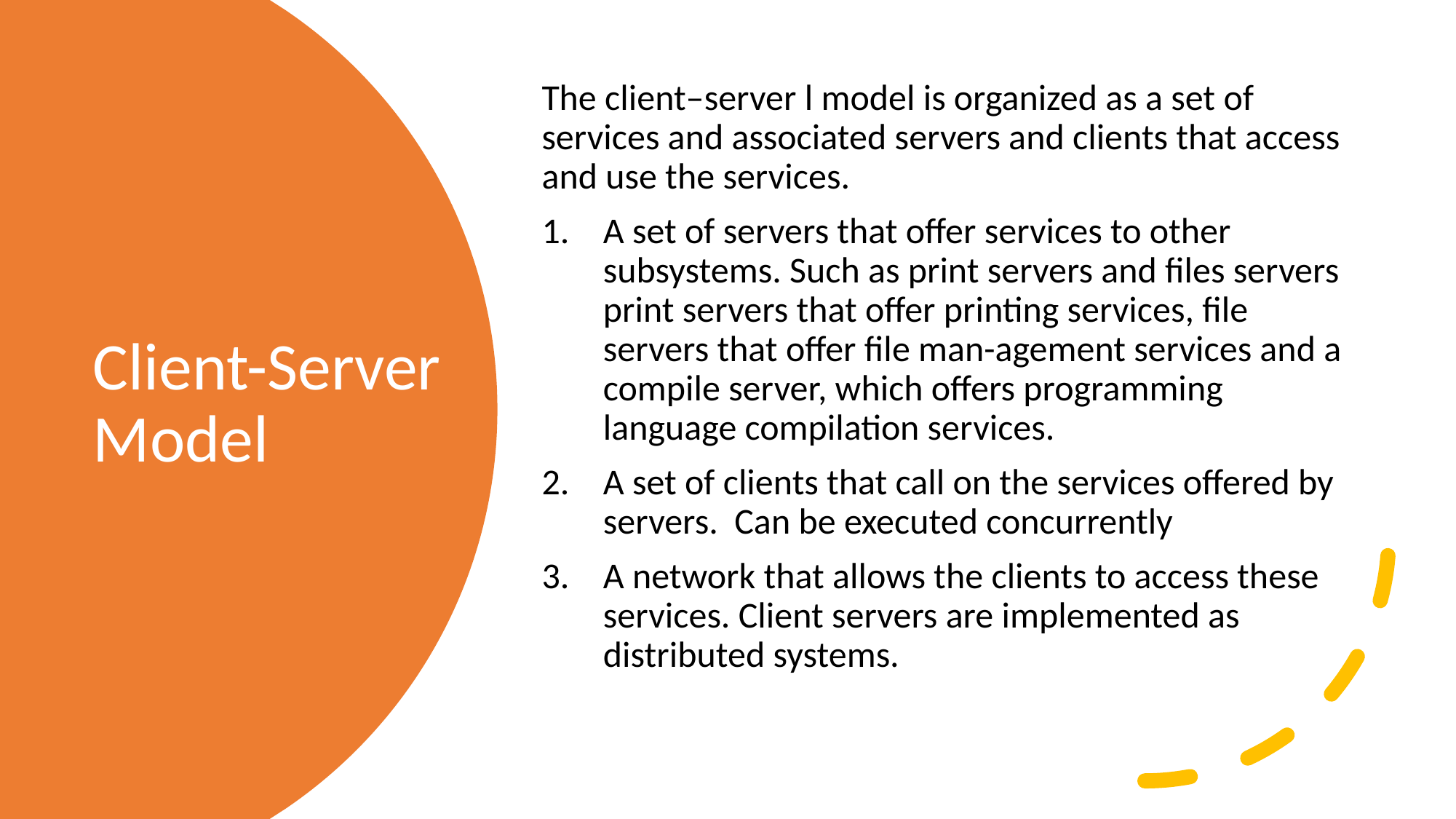

The client–server l model is organized as a set of services and associated servers and clients that access and use the services.
A set of servers that offer services to other subsystems. Such as print servers and files servers print servers that offer printing services, file servers that offer file man-agement services and a compile server, which offers programming language compilation services.
A set of clients that call on the services offered by servers.  Can be executed concurrently
A network that allows the clients to access these services. Client servers are implemented as distributed systems.

# Client-Server Model